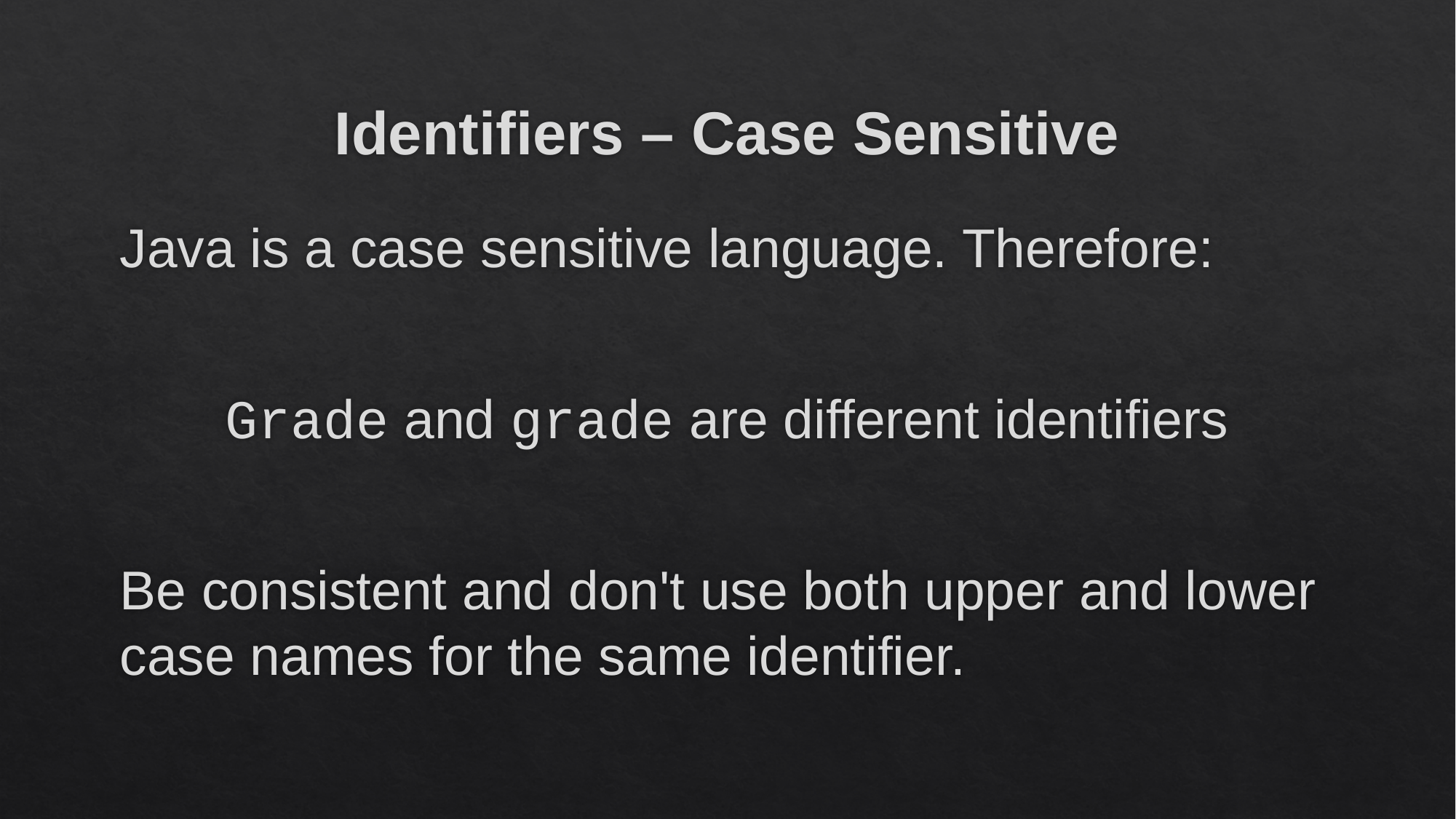

# Identifiers – Case Sensitive
Java is a case sensitive language. Therefore:

Grade and grade are different identifiers

Be consistent and don't use both upper and lower case names for the same identifier.